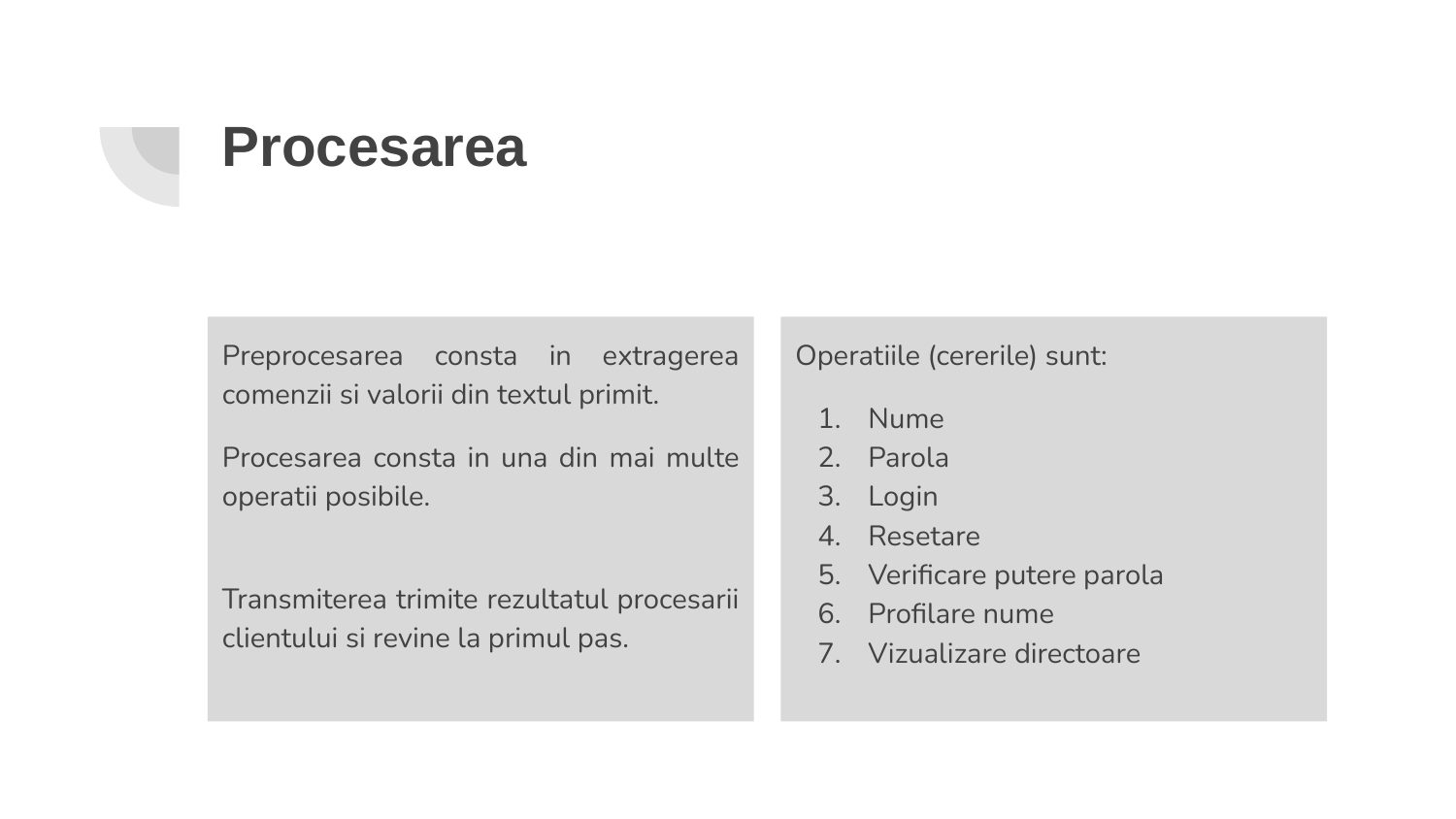

# Procesarea
Preprocesarea consta in extragerea comenzii si valorii din textul primit.
Procesarea consta in una din mai multe operatii posibile.
Transmiterea trimite rezultatul procesarii clientului si revine la primul pas.
Operatiile (cererile) sunt:
Nume
Parola
Login
Resetare
Verificare putere parola
Profilare nume
Vizualizare directoare